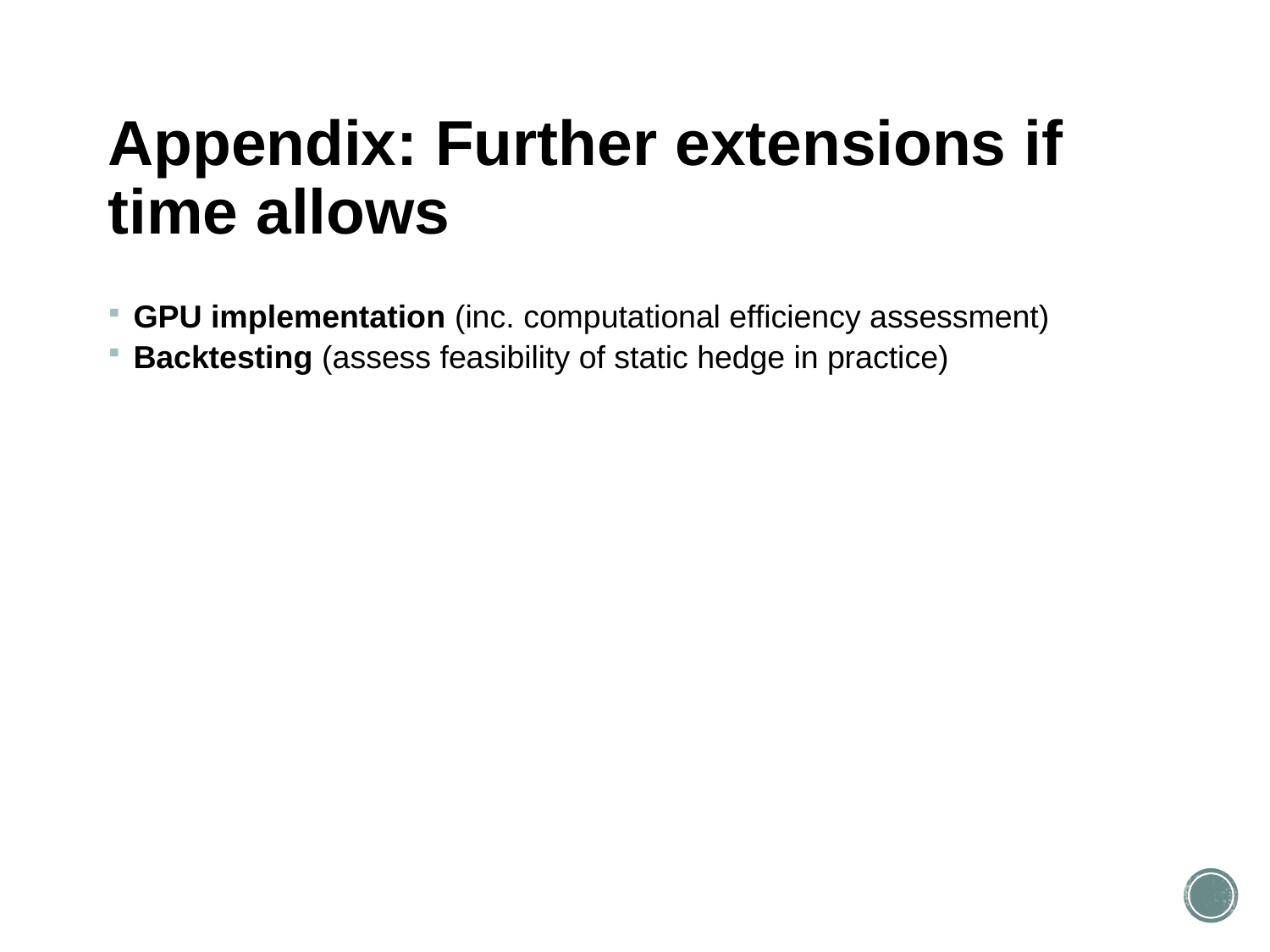

# Appendix: Further extensions if time allows
GPU implementation (inc. computational efficiency assessment)
Backtesting (assess feasibility of static hedge in practice)